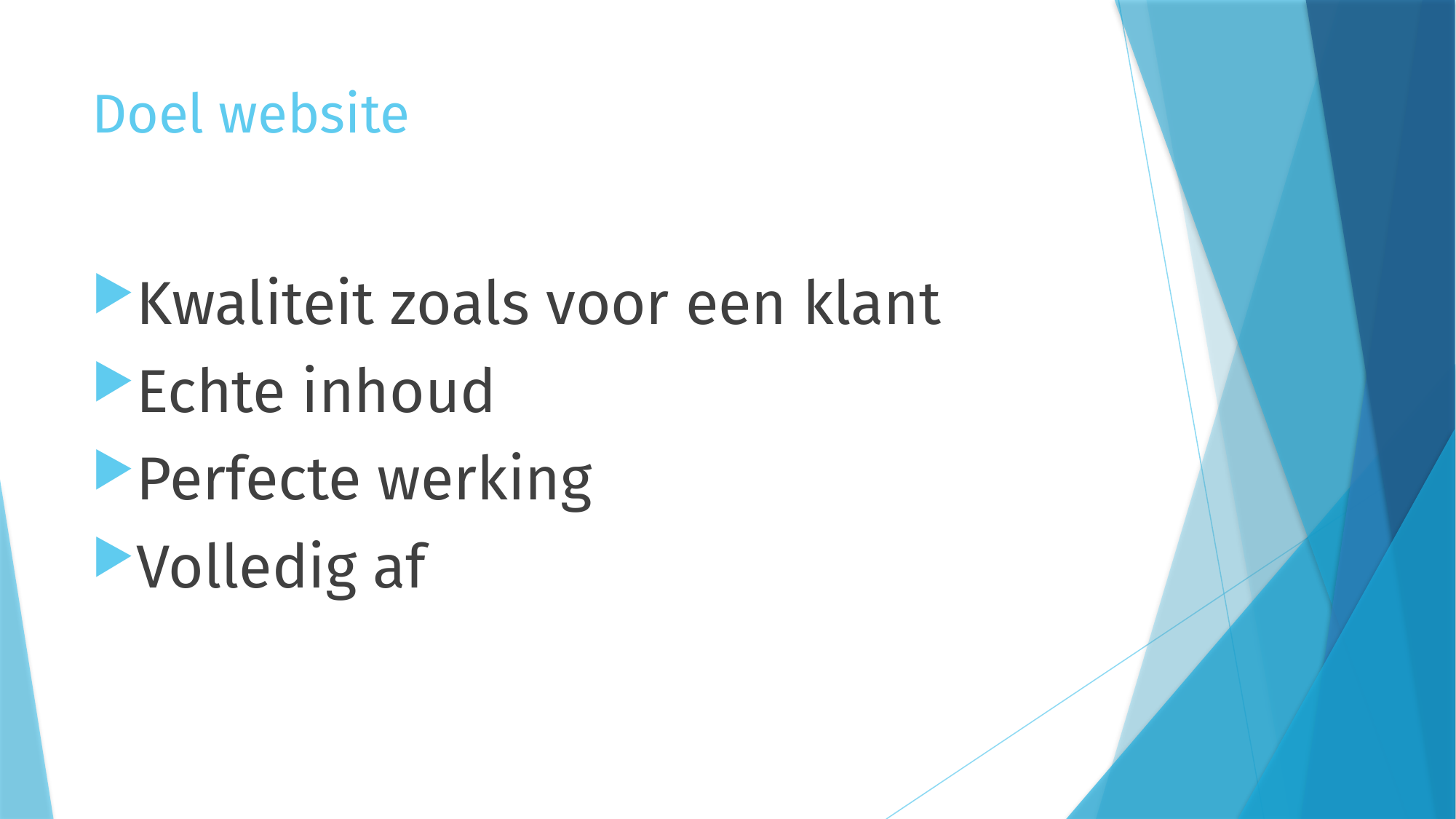

# Doel website
Kwaliteit zoals voor een klant
Echte inhoud
Perfecte werking
Volledig af